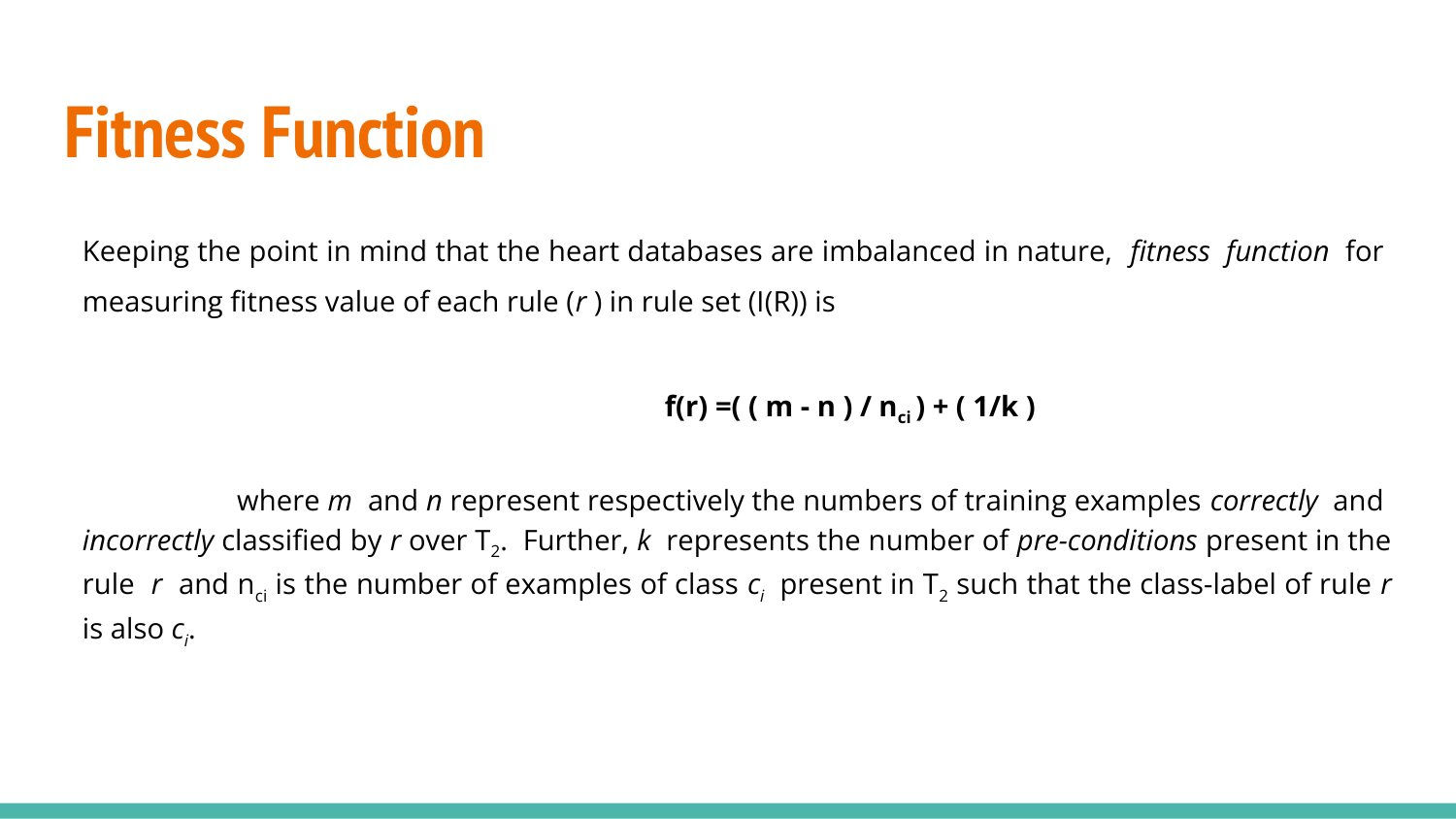

# Fitness Function
Keeping the point in mind that the heart databases are imbalanced in nature,  fitness  function  for  measuring fitness value of each rule (r ) in rule set (I(R)) is

				f(r) =( ( m - n ) / nci ) + ( 1/k )

    	 where m  and n represent respectively the numbers of training examples correctly  and  incorrectly classified by r over T2.  Further, k  represents the number of pre-conditions present in the rule  r  and nci is the number of examples of class ci   present in T2 such that the class-label of rule r is also ci.